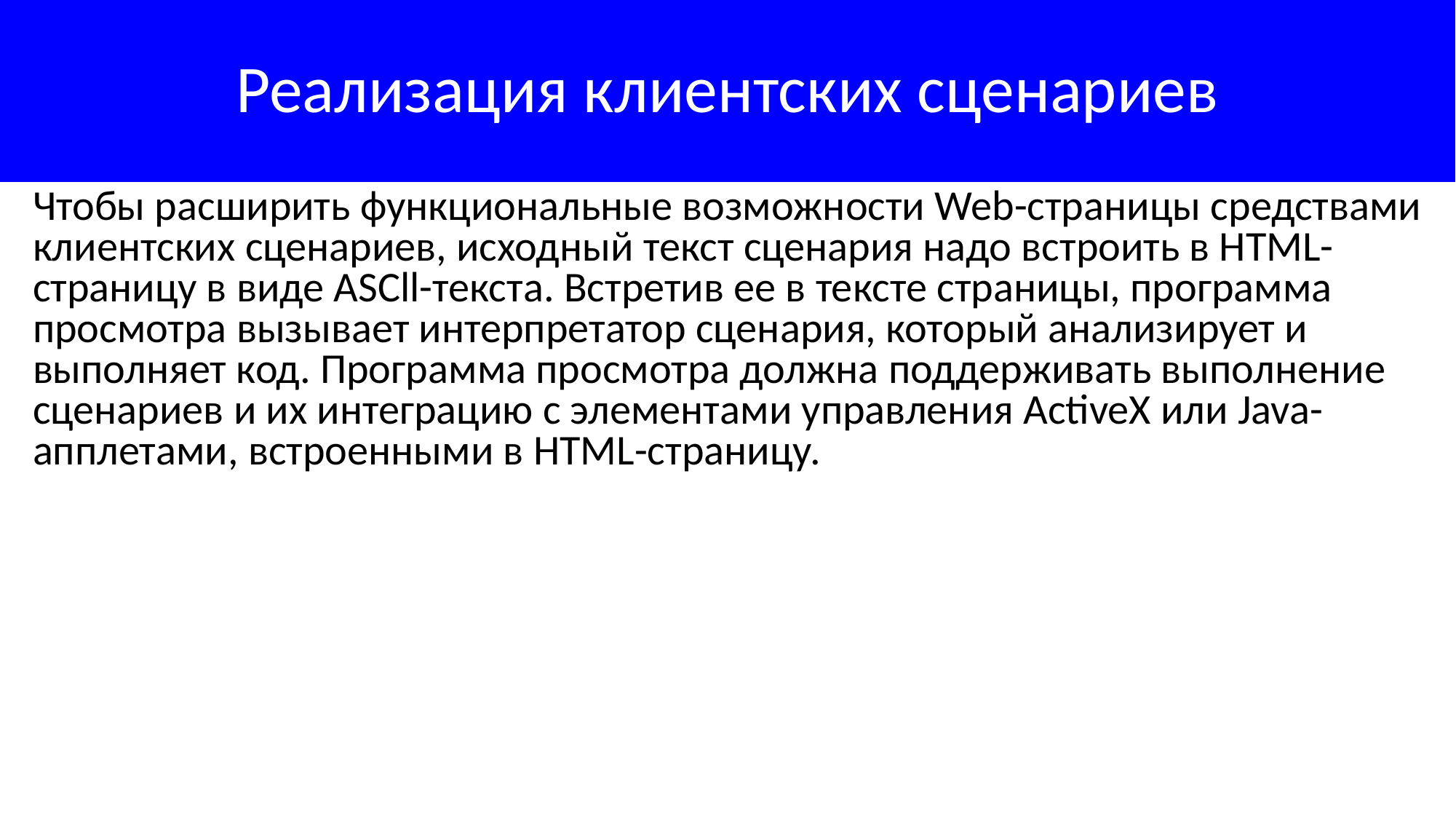

Реализация клиентских сценариев
Чтобы расширить функциональные возможности Web-страницы средствами клиентских сценариев, исходный текст сценария надо встроить в HTML-страницу в виде ASCll-текста. Встретив ее в тексте страницы, программа просмотра вызывает интерпретатор сценария, который анализирует и выполняет код. Программа просмотра должна поддерживать выполнение сценариев и их интеграцию с элементами управления ActiveX или Java-апплетами, встроенными в HTML-страницу.